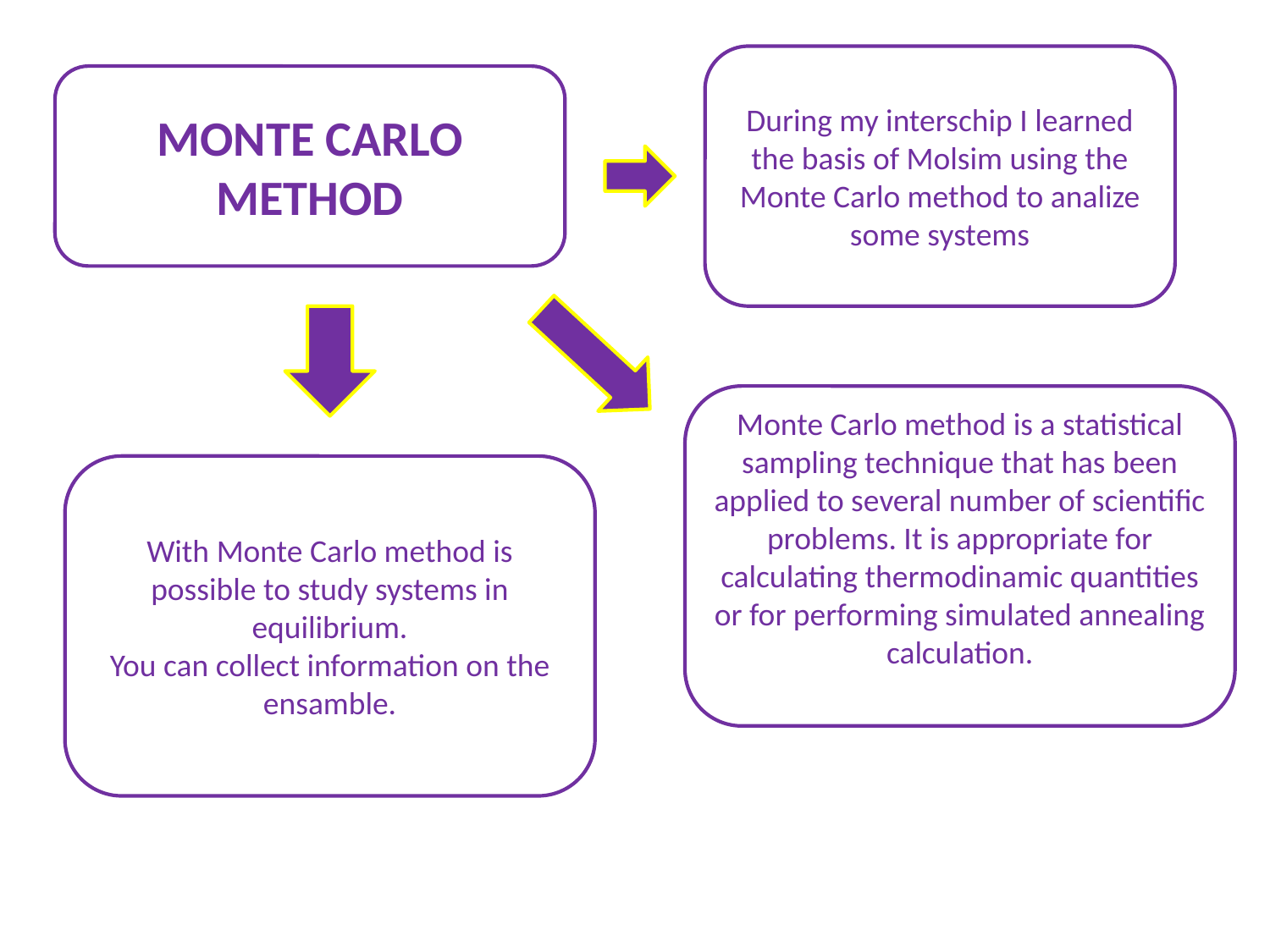

During my interschip I learned the basis of Molsim using the Monte Carlo method to analize some systems
MONTE CARLO METHOD

Monte Carlo method is a statistical sampling technique that has been applied to several number of scientific problems. It is appropriate for calculating thermodinamic quantities or for performing simulated annealing calculation.

With Monte Carlo method is possible to study systems in equilibrium.
You can collect information on the ensamble.